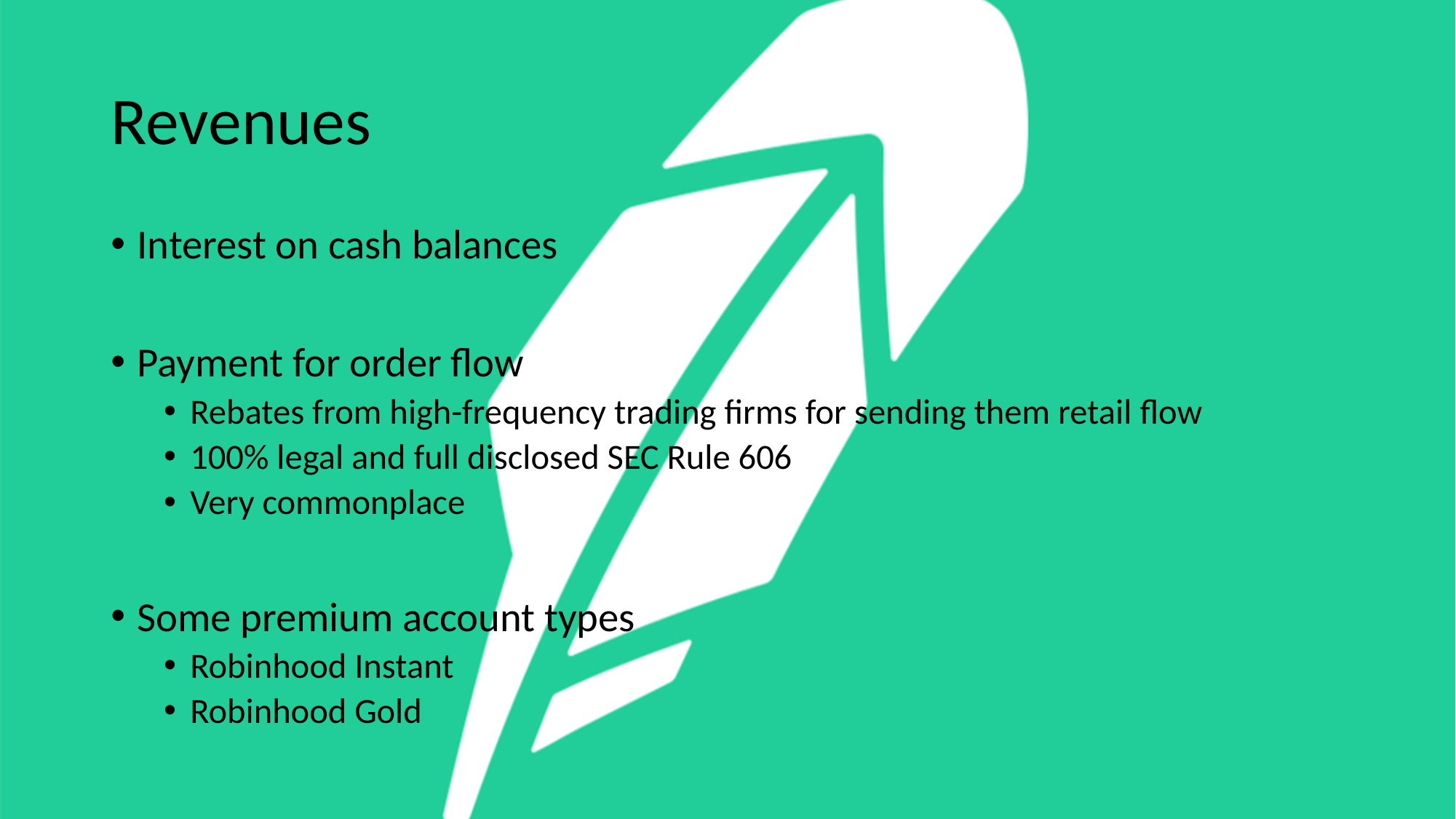

# Revenues
Interest on cash balances

Payment for order flow
Rebates from high-frequency trading firms for sending them retail flow
100% legal and full disclosed SEC Rule 606
Very commonplace

Some premium account types
Robinhood Instant
Robinhood Gold